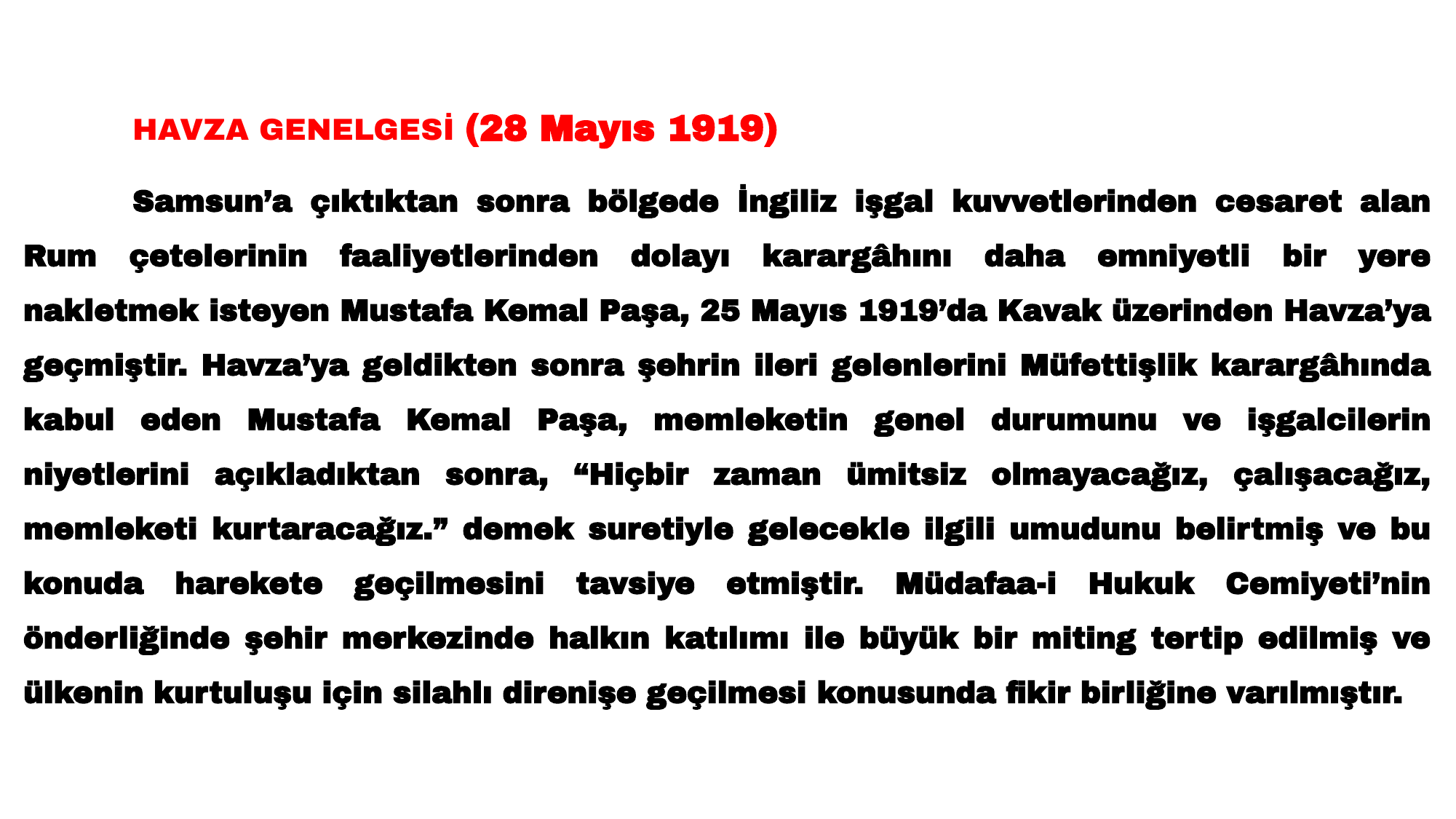

#
	HAVZA GENELGESİ (28 Mayıs 1919)
	Samsun’a çıktıktan sonra bölgede İngiliz işgal kuvvetlerinden cesaret alan Rum çetelerinin faaliyetlerinden dolayı karargâhını daha emniyetli bir yere nakletmek isteyen Mustafa Kemal Paşa, 25 Mayıs 1919’da Kavak üzerinden Havza’ya geçmiştir. Havza’ya geldikten sonra şehrin ileri gelenlerini Müfettişlik karargâhında kabul eden Mustafa Kemal Paşa, memleketin genel durumunu ve işgalcilerin niyetlerini açıkladıktan sonra, “Hiçbir zaman ümitsiz olmayacağız, çalışacağız, memleketi kurtaracağız.” demek suretiyle gelecekle ilgili umudunu belirtmiş ve bu konuda harekete geçilmesini tavsiye etmiştir. Müdafaa-i Hukuk Cemiyeti’nin önderliğinde şehir merkezinde halkın katılımı ile büyük bir miting tertip edilmiş ve ülkenin kurtuluşu için silahlı direnişe geçilmesi konusunda fikir birliğine varılmıştır.